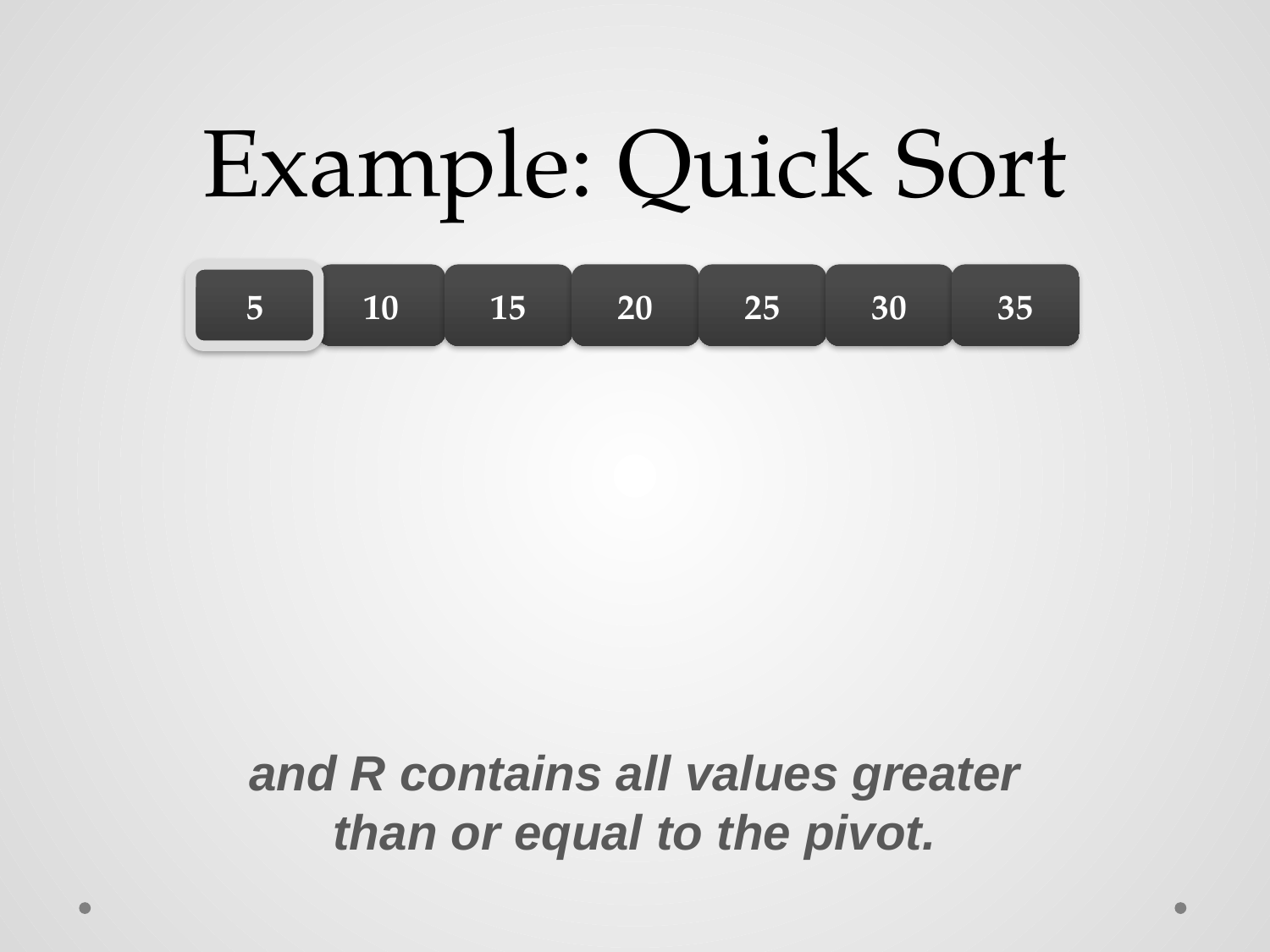

# Example: Quick Sort
5
10
15
20
25
30
35
and R contains all values greater than or equal to the pivot.